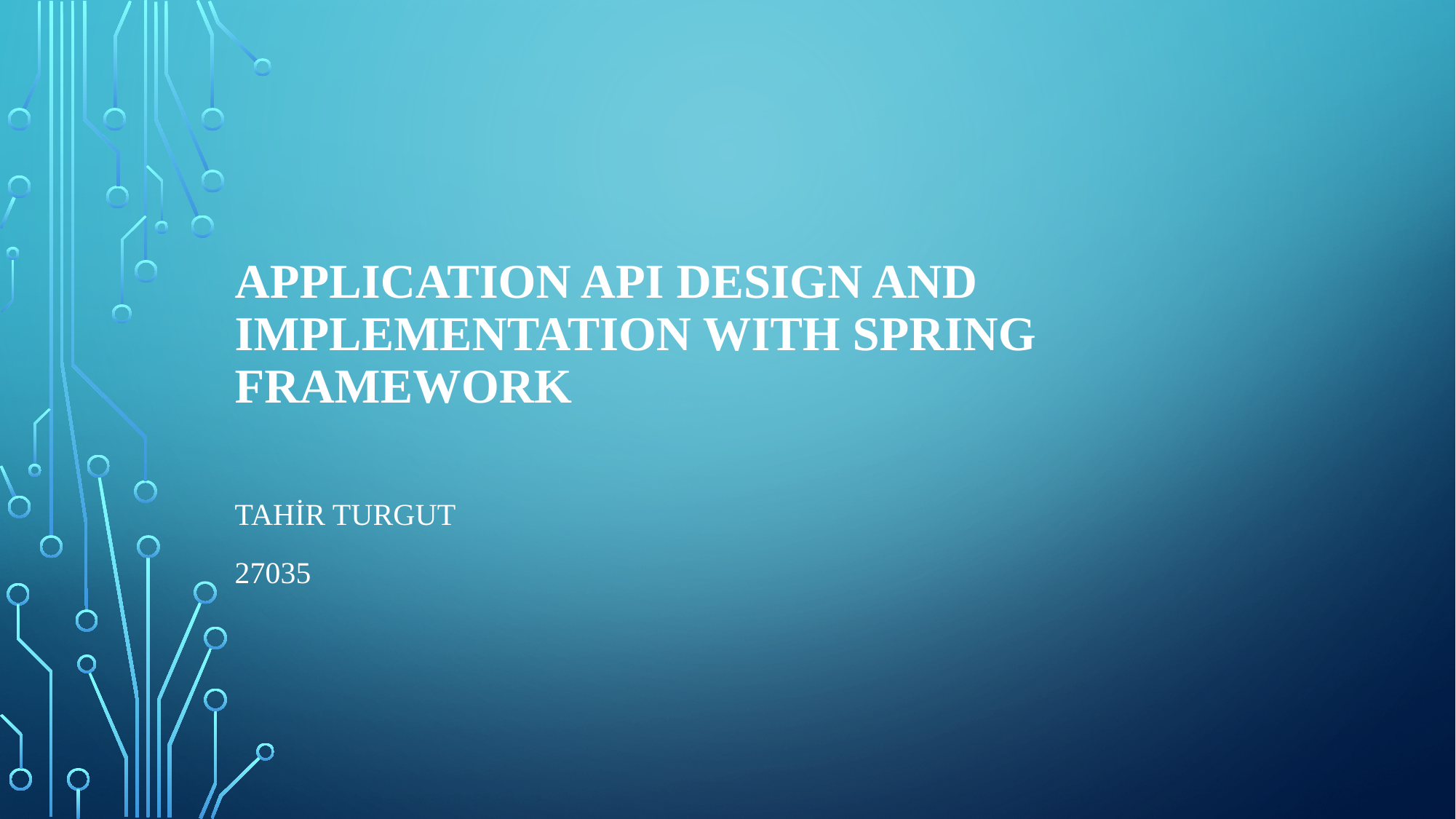

# APPLICATION API DESIGN AND IMPLEMENTATION WITH SPRING FRAMEWORK

Tahir Turgut
27035